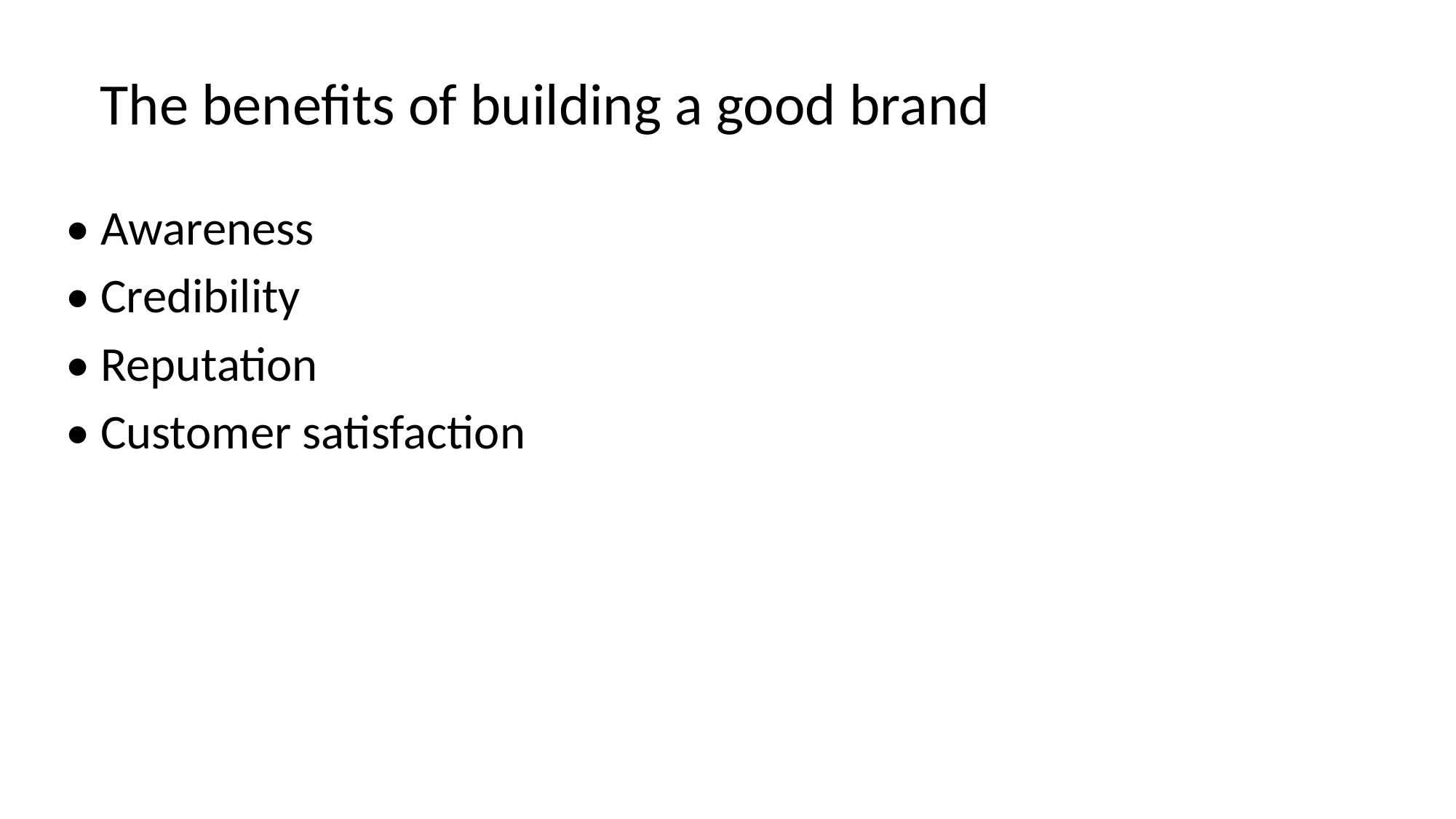

# The benefits of building a good brand
• Awareness
• Credibility
• Reputation
• Customer satisfaction